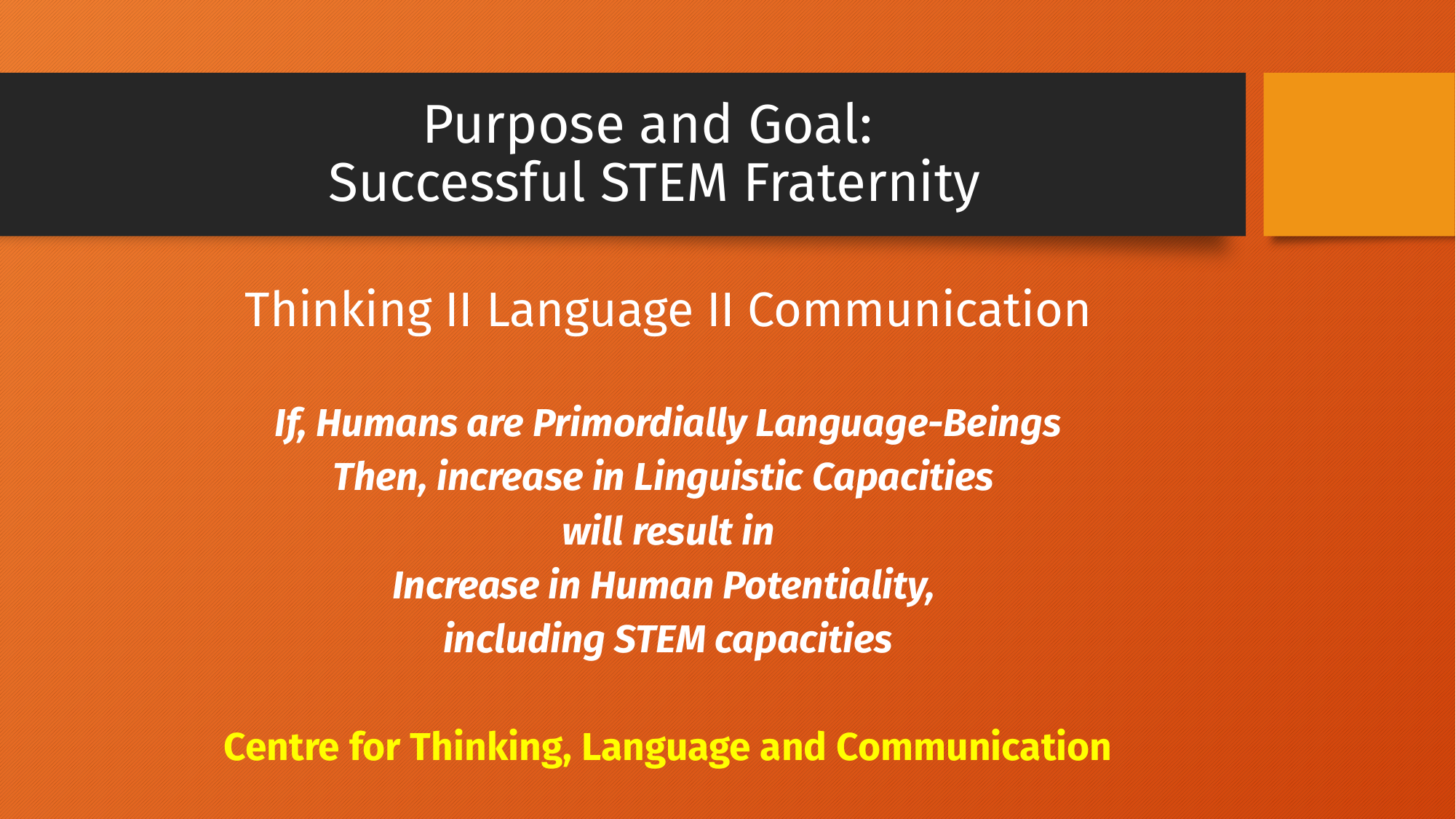

# Purpose and Goal: Successful STEM Fraternity
Thinking II Language II Communication

If, Humans are Primordially Language-Beings
Then, increase in Linguistic Capacities
will result in
Increase in Human Potentiality,
including STEM capacities

Centre for Thinking, Language and Communication